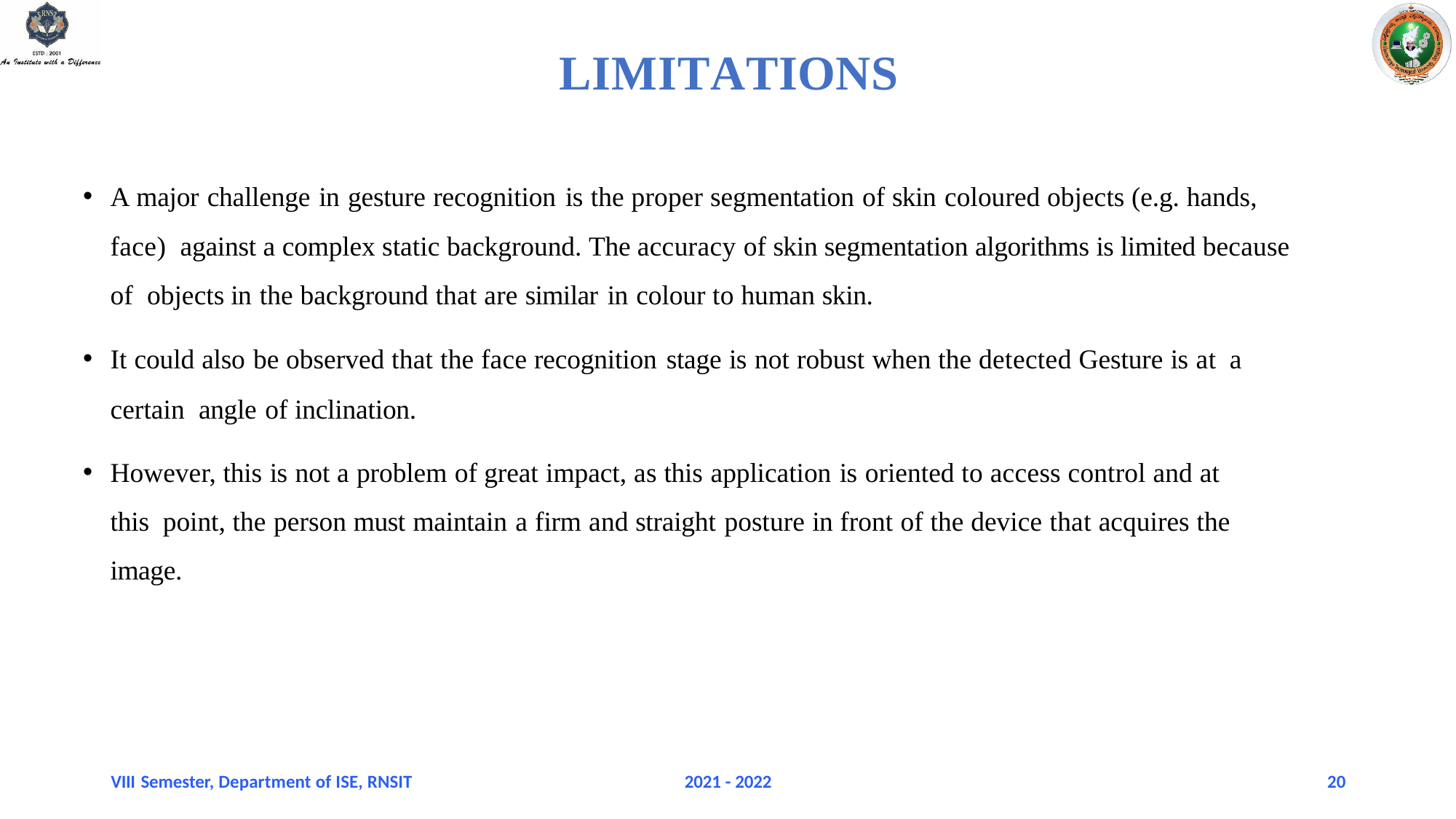

# LIMITATIONS
A major challenge in gesture recognition is the proper segmentation of skin coloured objects (e.g. hands, face)  against a complex static background. The accuracy of skin segmentation algorithms is limited because of  objects in the background that are similar in colour to human skin.
It could also be observed that the face recognition stage is not robust when the detected Gesture is at a certain  angle of inclination.
However, this is not a problem of great impact, as this application is oriented to access control and at this  point, the person must maintain a firm and straight posture in front of the device that acquires the image.
VIII Semester, Department of ISE, RNSIT
2021 - 2022
20